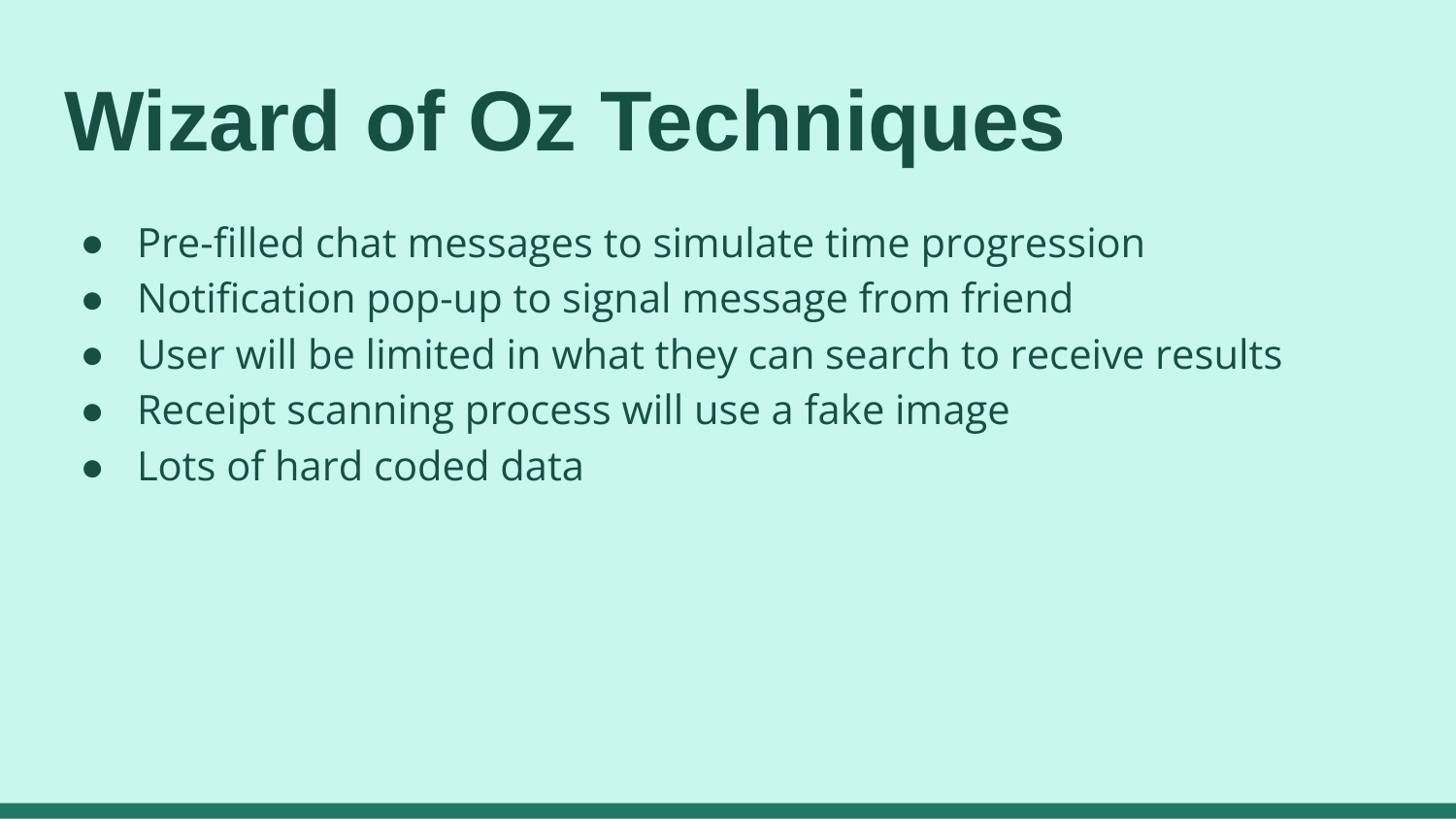

# Wizard of Oz Techniques
Pre-filled chat messages to simulate time progression
Notification pop-up to signal message from friend
User will be limited in what they can search to receive results
Receipt scanning process will use a fake image
Lots of hard coded data